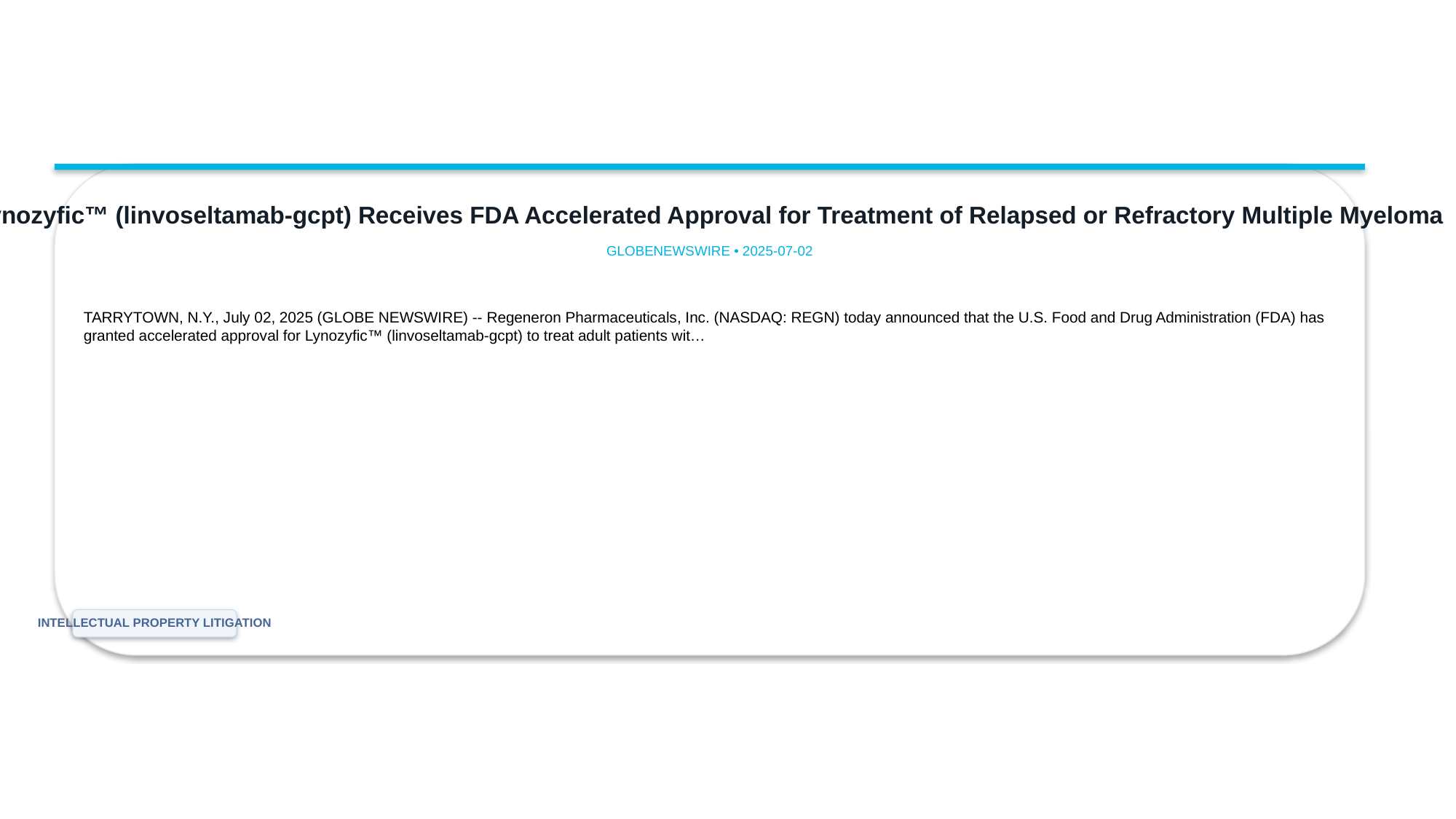

Lynozyfic™ (linvoseltamab-gcpt) Receives FDA Accelerated Approval for Treatment of Relapsed or Refractory Multiple Myeloma
GLOBENEWSWIRE • 2025-07-02

TARRYTOWN, N.Y., July 02, 2025 (GLOBE NEWSWIRE) -- Regeneron Pharmaceuticals, Inc. (NASDAQ: REGN) today announced that the U.S. Food and Drug Administration (FDA) has granted accelerated approval for Lynozyfic™ (linvoseltamab-gcpt) to treat adult patients wit…

INTELLECTUAL PROPERTY LITIGATION